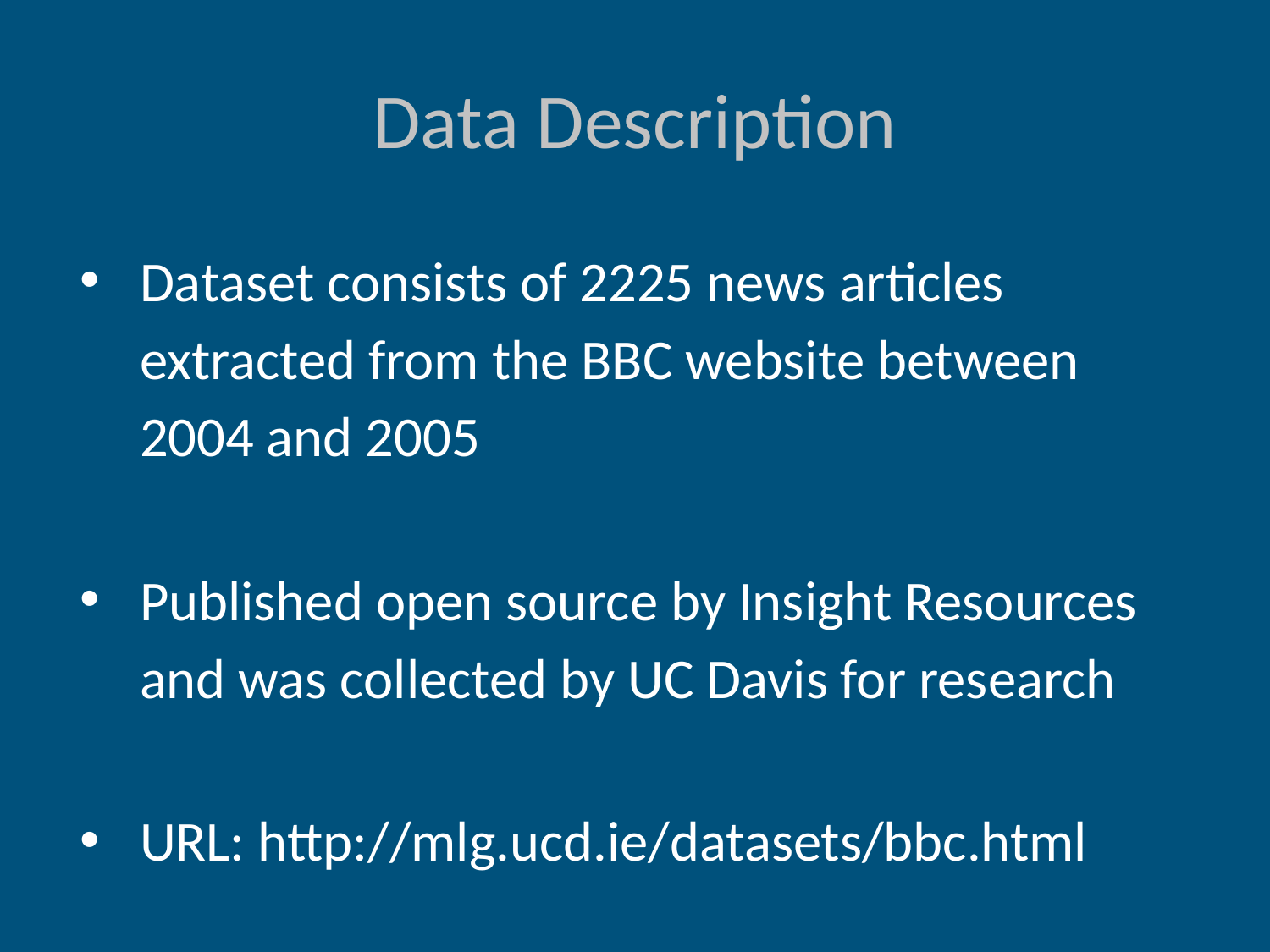

# Data Description
Dataset consists of 2225 news articles extracted from the BBC website between 2004 and 2005

Published open source by Insight Resources and was collected by UC Davis for research

URL: http://mlg.ucd.ie/datasets/bbc.html